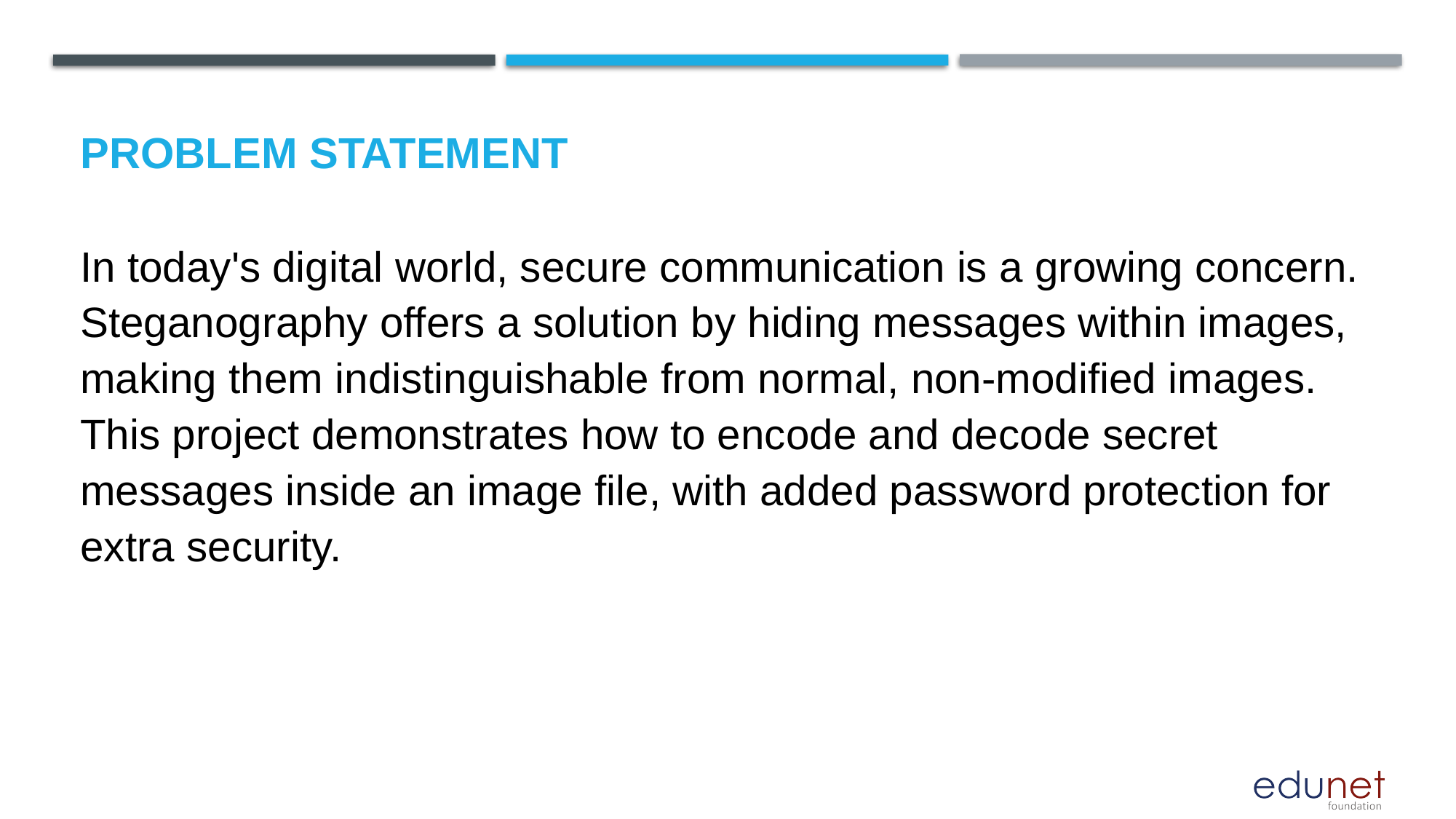

# Problem Statement
In today's digital world, secure communication is a growing concern. Steganography offers a solution by hiding messages within images, making them indistinguishable from normal, non-modified images. This project demonstrates how to encode and decode secret messages inside an image file, with added password protection for extra security.